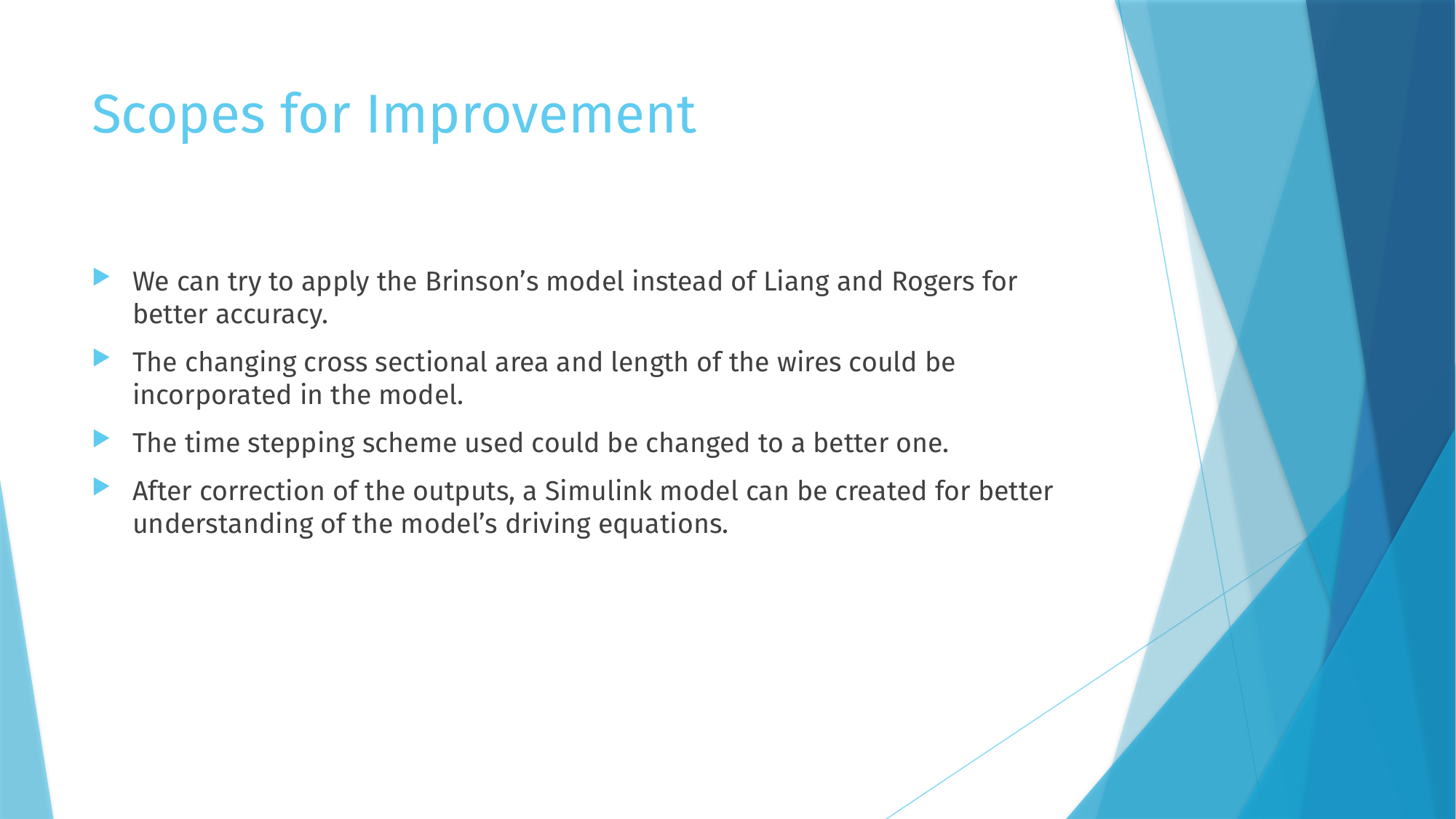

# Scopes for Improvement
We can try to apply the Brinson’s model instead of Liang and Rogers for better accuracy.
The changing cross sectional area and length of the wires could be incorporated in the model.
The time stepping scheme used could be changed to a better one.
After correction of the outputs, a Simulink model can be created for better understanding of the model’s driving equations.